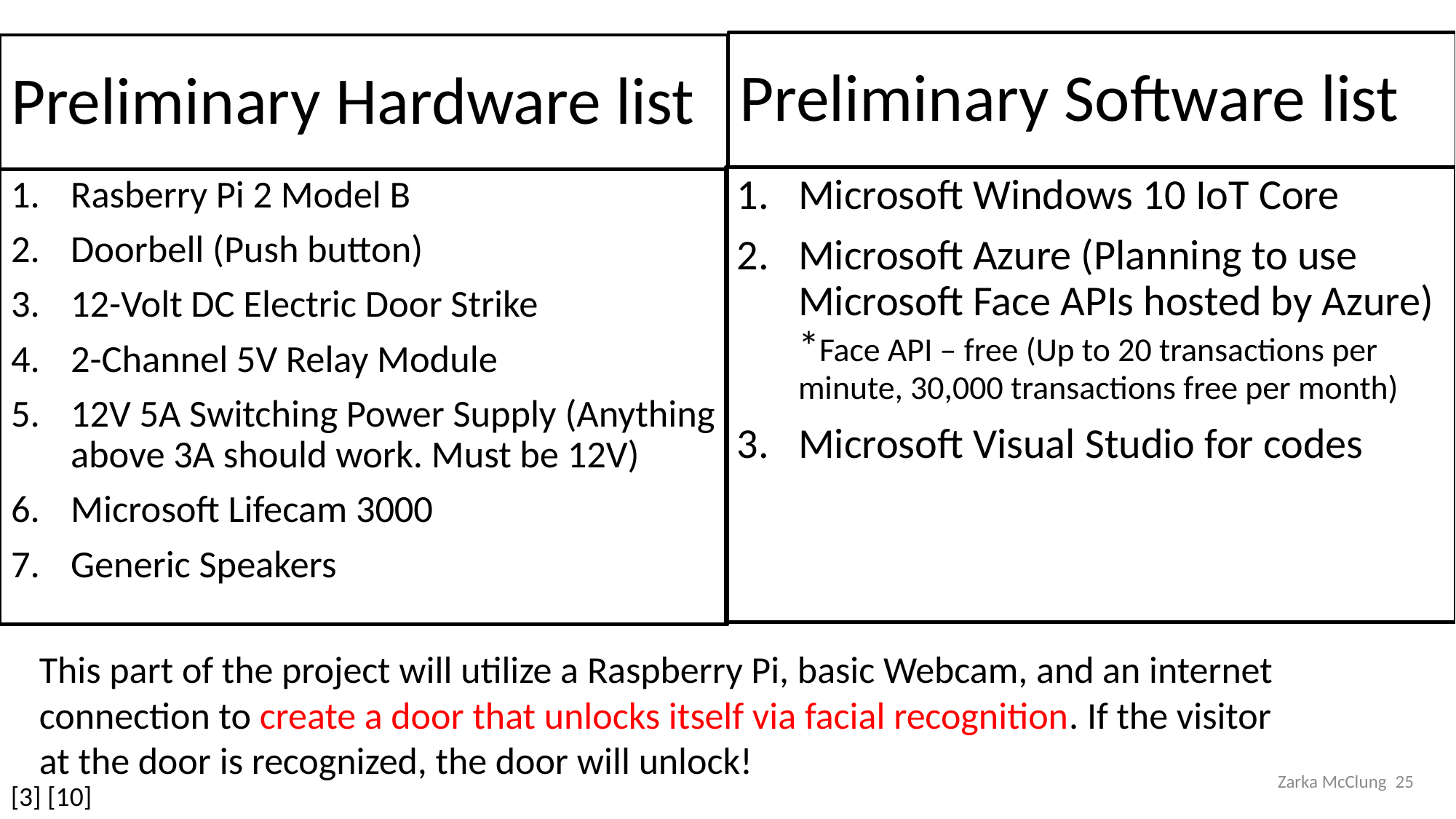

Preliminary Software list
# Preliminary Hardware list
Microsoft Windows 10 IoT Core
Microsoft Azure (Planning to use Microsoft Face APIs hosted by Azure)
*Face API – free (Up to 20 transactions per minute, 30,000 transactions free per month)
Microsoft Visual Studio for codes

Rasberry Pi 2 Model B
Doorbell (Push button)
12-Volt DC Electric Door Strike
2-Channel 5V Relay Module
12V 5A Switching Power Supply (Anything above 3A should work. Must be 12V)
Microsoft Lifecam 3000
Generic Speakers

This part of the project will utilize a Raspberry Pi, basic Webcam, and an internet connection to create a door that unlocks itself via facial recognition. If the visitor at the door is recognized, the door will unlock!
Zarka McClung  25
[3] [10]